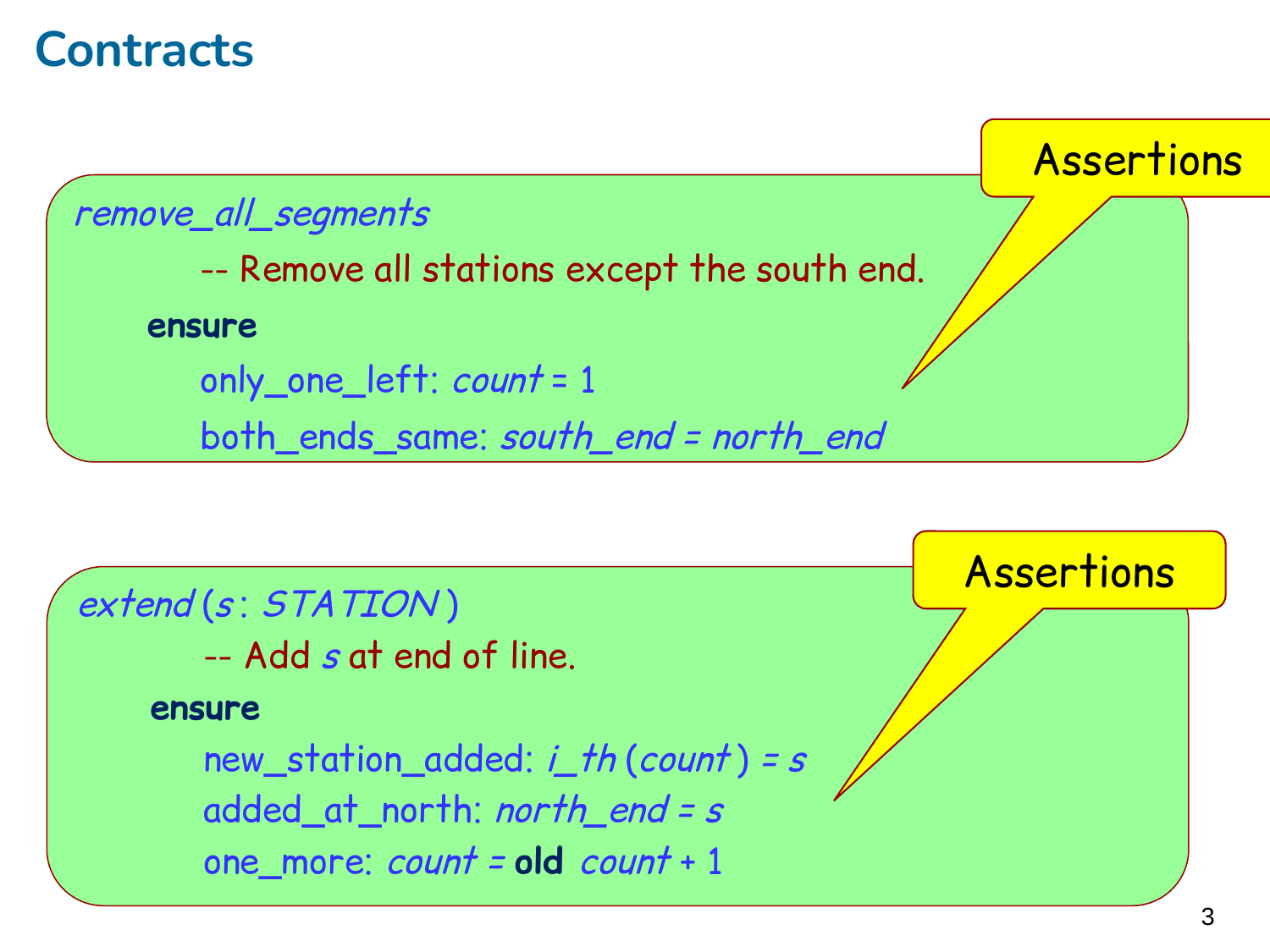

# Contracts
Assertions
remove_all_segments
	-- Remove all stations except the south end.
       ensure
	only_one_left: count = 1
	both_ends_same: south_end = north_end
Assertions
extend (s : STATION )
	-- Add s at end of line.
       ensure
	new_station_added: i_th (count ) = s
	added_at_north: north_end = s
	one_more: count = old count + 1
3